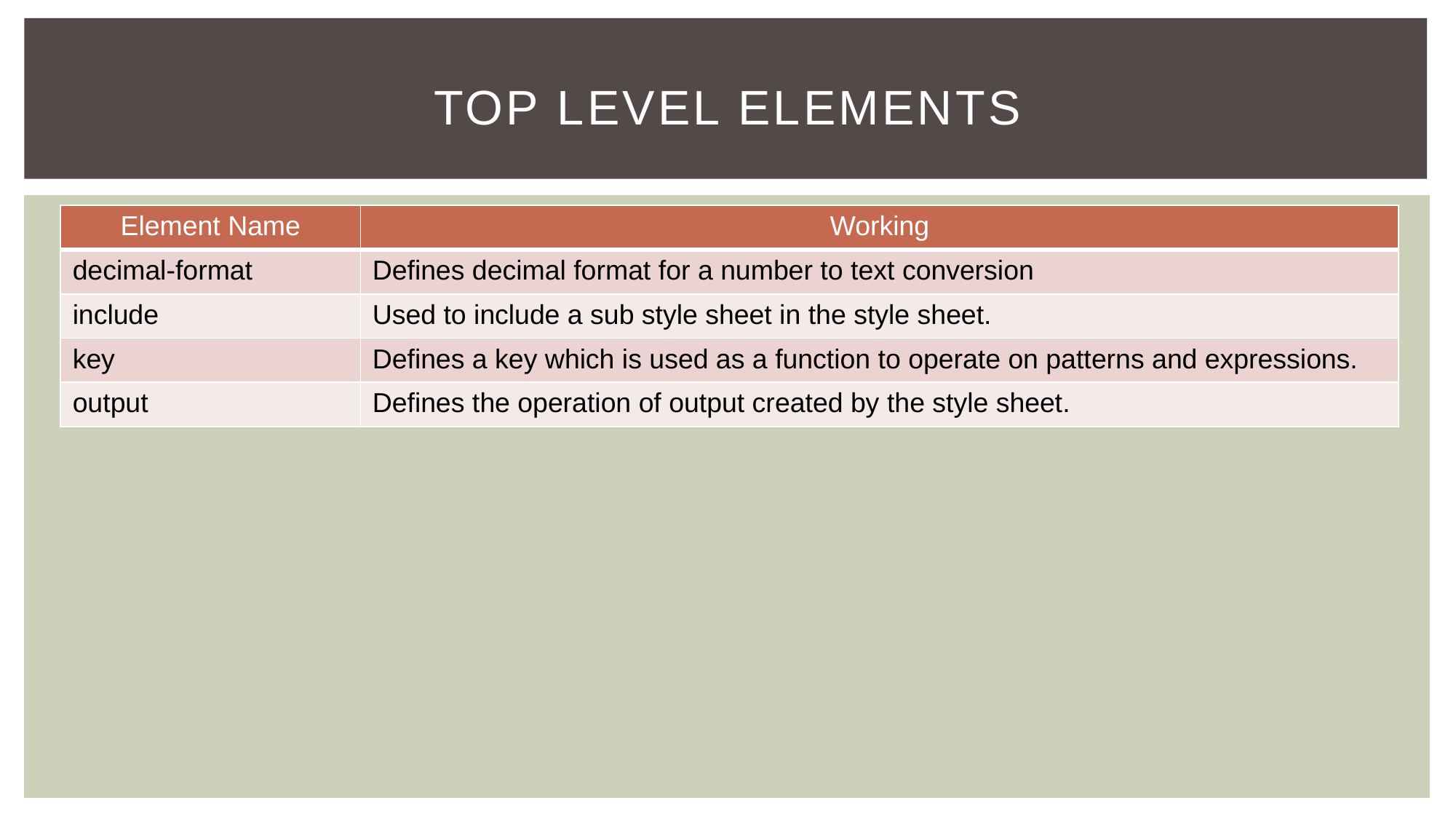

# Top Level Elements
| Element Name | Working |
| --- | --- |
| decimal-format | Defines decimal format for a number to text conversion |
| include | Used to include a sub style sheet in the style sheet. |
| key | Defines a key which is used as a function to operate on patterns and expressions. |
| output | Defines the operation of output created by the style sheet. |